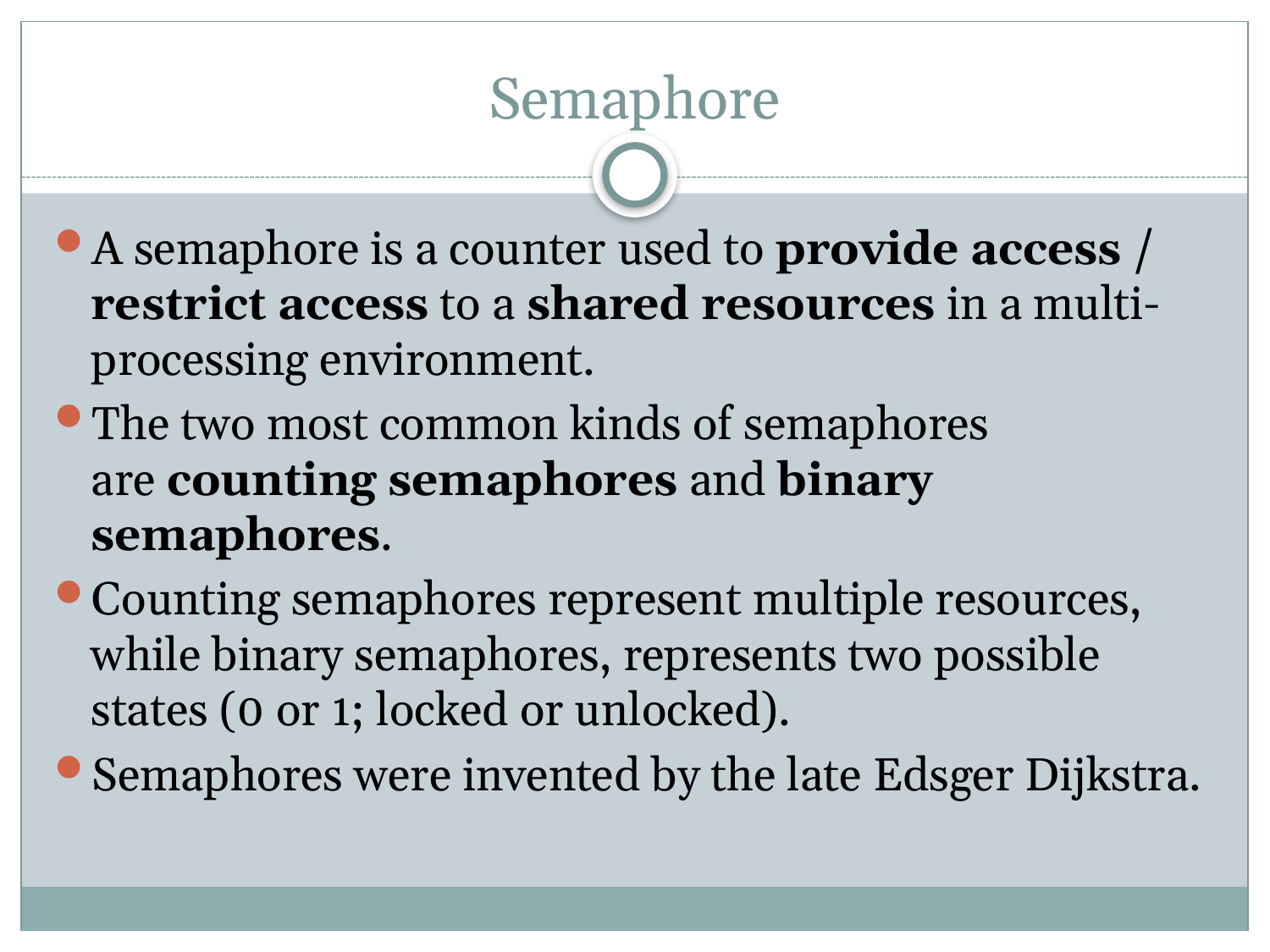

# Semaphore
A semaphore is a counter used to provide access / restrict access to a shared resources in a multi-processing environment.
The two most common kinds of semaphores are counting semaphores and binary semaphores.
Counting semaphores represent multiple resources, while binary semaphores, represents two possible states (0 or 1; locked or unlocked).
Semaphores were invented by the late Edsger Dijkstra.